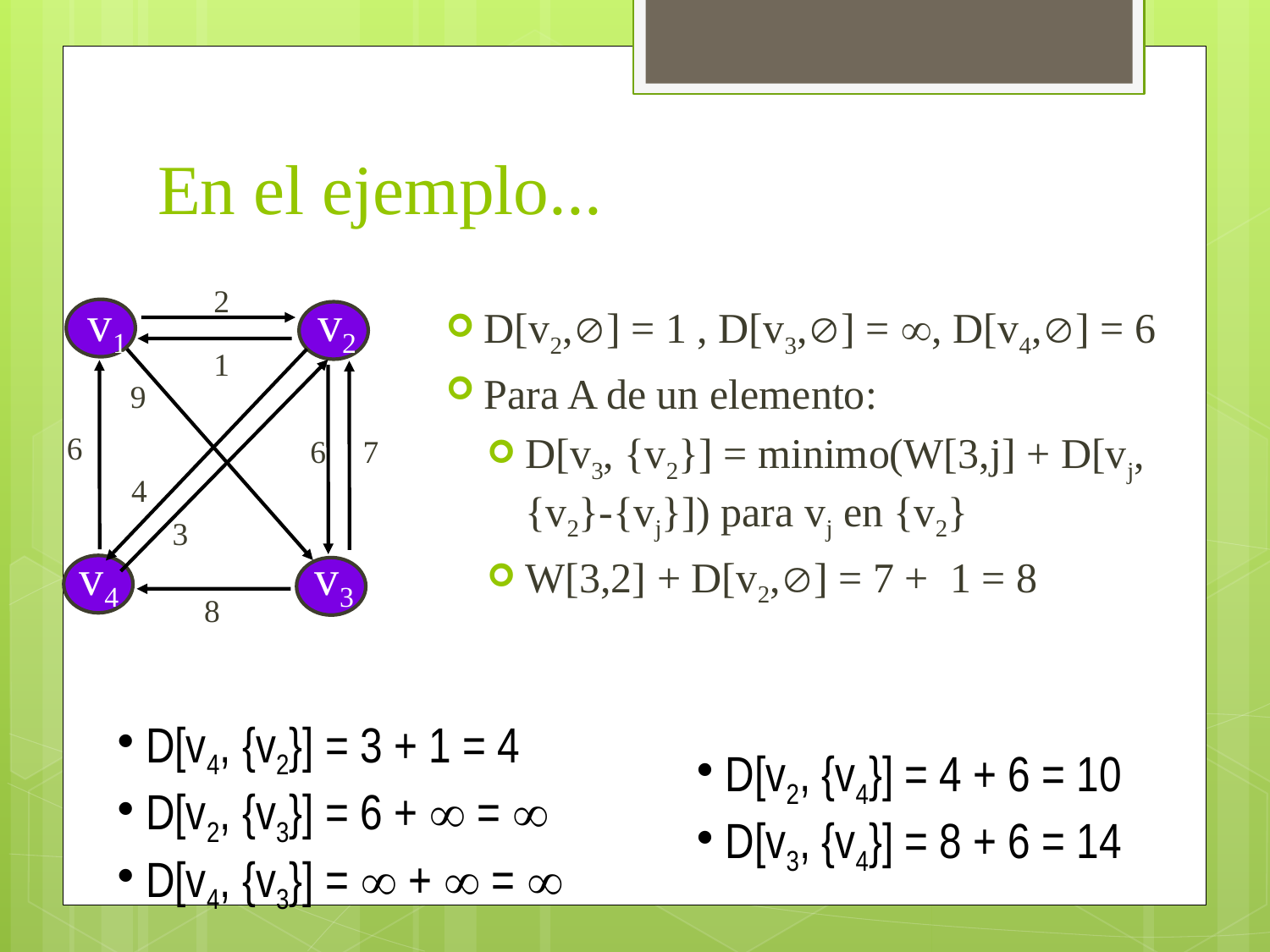

# En el ejemplo...
2
v1
v2
D[v2,∅] = 1 , D[v3,∅] = ∞, D[v4,∅] = 6
Para A de un elemento:
D[v3, {v2}] = minimo(W[3,j] + D[vj,{v2}-{vj}]) para vj en {v2}
W[3,2] + D[v2,∅] = 7 +  1 = 8

1

9
6
6
7
4
3
v4
v3

8

 D[v4, {v2}] = 3 + 1 = 4
 D[v2, {v3}] = 6 + ∞ = ∞
 D[v4, {v3}] = ∞ + ∞ = ∞
 D[v2, {v4}] = 4 + 6 = 10
 D[v3, {v4}] = 8 + 6 = 14